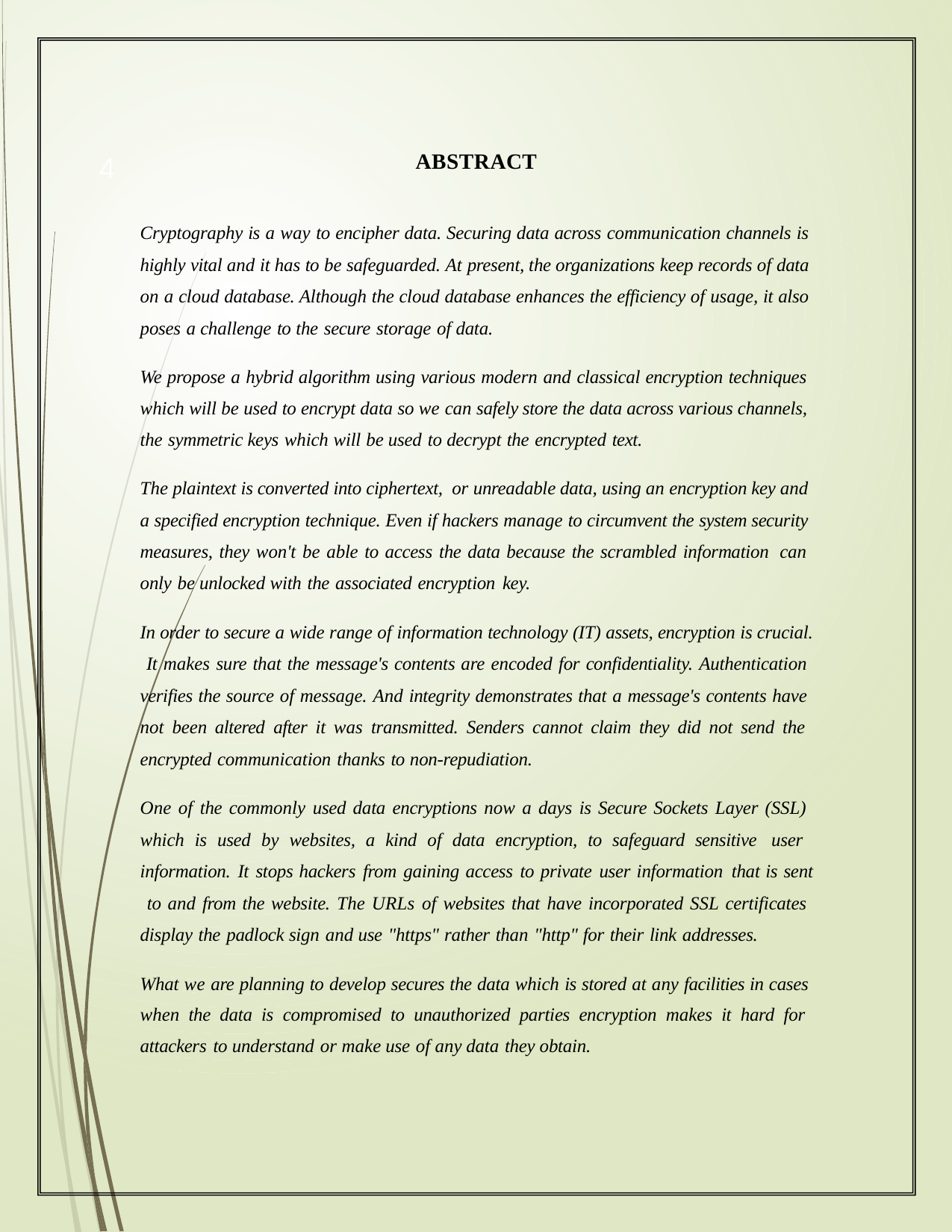

4
ABSTRACT

Cryptography is a way to encipher data. Securing data across communication channels is  highly vital and it has to be safeguarded. At present, the organizations keep records of data  on a cloud database. Although the cloud database enhances the efficiency of usage, it also  poses a challenge to the secure storage of data.
We propose a hybrid algorithm using various modern and classical encryption techniques  which will be used to encrypt data so we can safely store the data across various channels,  the symmetric keys which will be used to decrypt the encrypted text.
The plaintext is converted into ciphertext, or unreadable data, using an encryption key and  a specified encryption technique. Even if hackers manage to circumvent the system security  measures, they won't be able to access the data because the scrambled information can  only be unlocked with the associated encryption key.
In order to secure a wide range of information technology (IT) assets, encryption is crucial.  It makes sure that the message's contents are encoded for confidentiality. Authentication  verifies the source of message. And integrity demonstrates that a message's contents have  not been altered after it was transmitted. Senders cannot claim they did not send the  encrypted communication thanks to non-repudiation.
One of the commonly used data encryptions now a days is Secure Sockets Layer (SSL)  which is used by websites, a kind of data encryption, to safeguard sensitive user  information. It stops hackers from gaining access to private user information that is sent  to and from the website. The URLs of websites that have incorporated SSL certificates  display the padlock sign and use "https" rather than "http" for their link addresses.
What we are planning to develop secures the data which is stored at any facilities in cases  when the data is compromised to unauthorized parties encryption makes it hard for  attackers to understand or make use of any data they obtain.